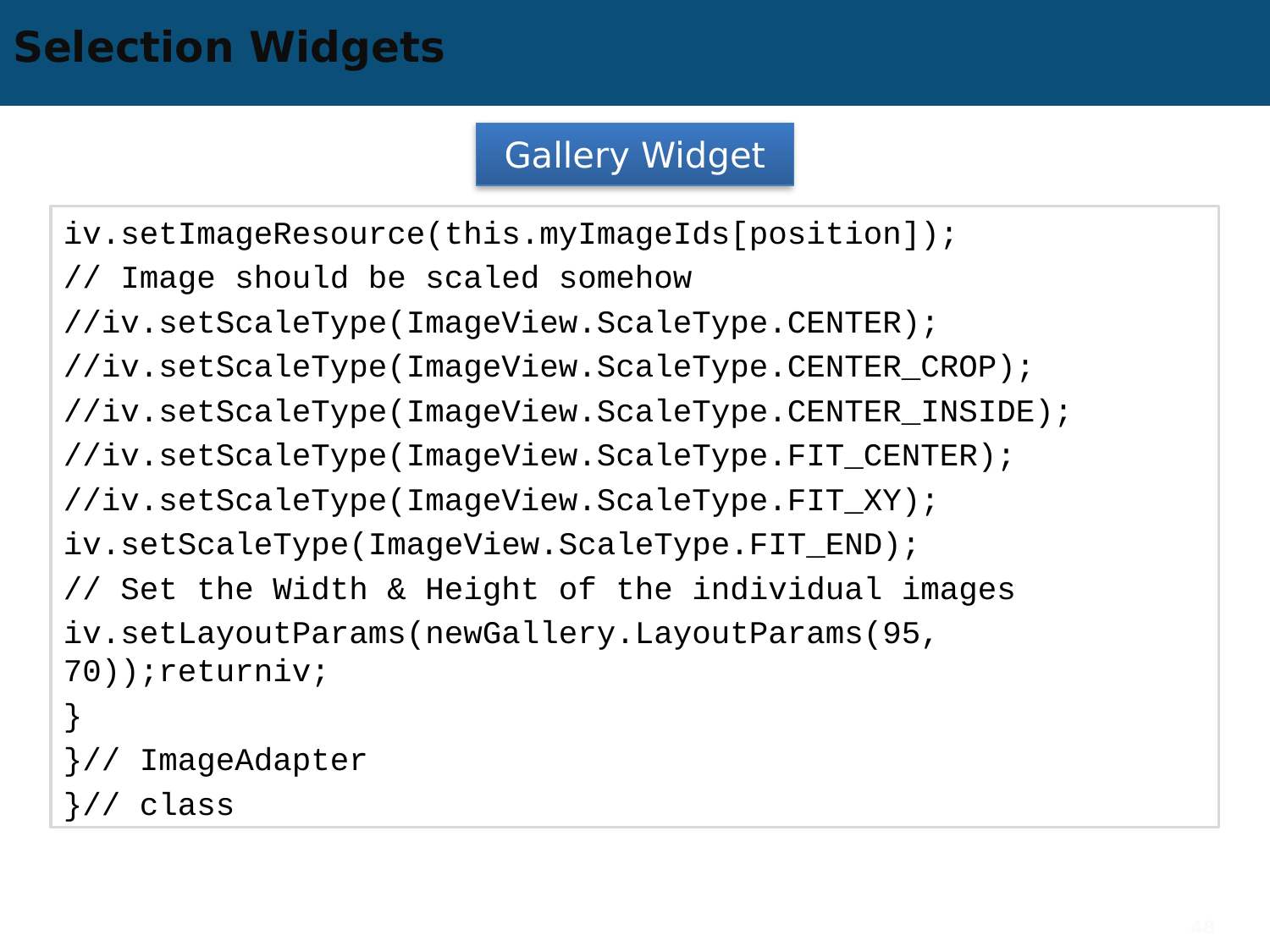

# Selection Widgets
Gallery Widget
iv.setImageResource(this.myImageIds[position]);
// Image should be scaled somehow
//iv.setScaleType(ImageView.ScaleType.CENTER);
//iv.setScaleType(ImageView.ScaleType.CENTER_CROP);
//iv.setScaleType(ImageView.ScaleType.CENTER_INSIDE);
//iv.setScaleType(ImageView.ScaleType.FIT_CENTER);
//iv.setScaleType(ImageView.ScaleType.FIT_XY);
iv.setScaleType(ImageView.ScaleType.FIT_END);
// Set the Width & Height of the individual images
iv.setLayoutParams(newGallery.LayoutParams(95, 70));returniv;
}
}// ImageAdapter
}// class